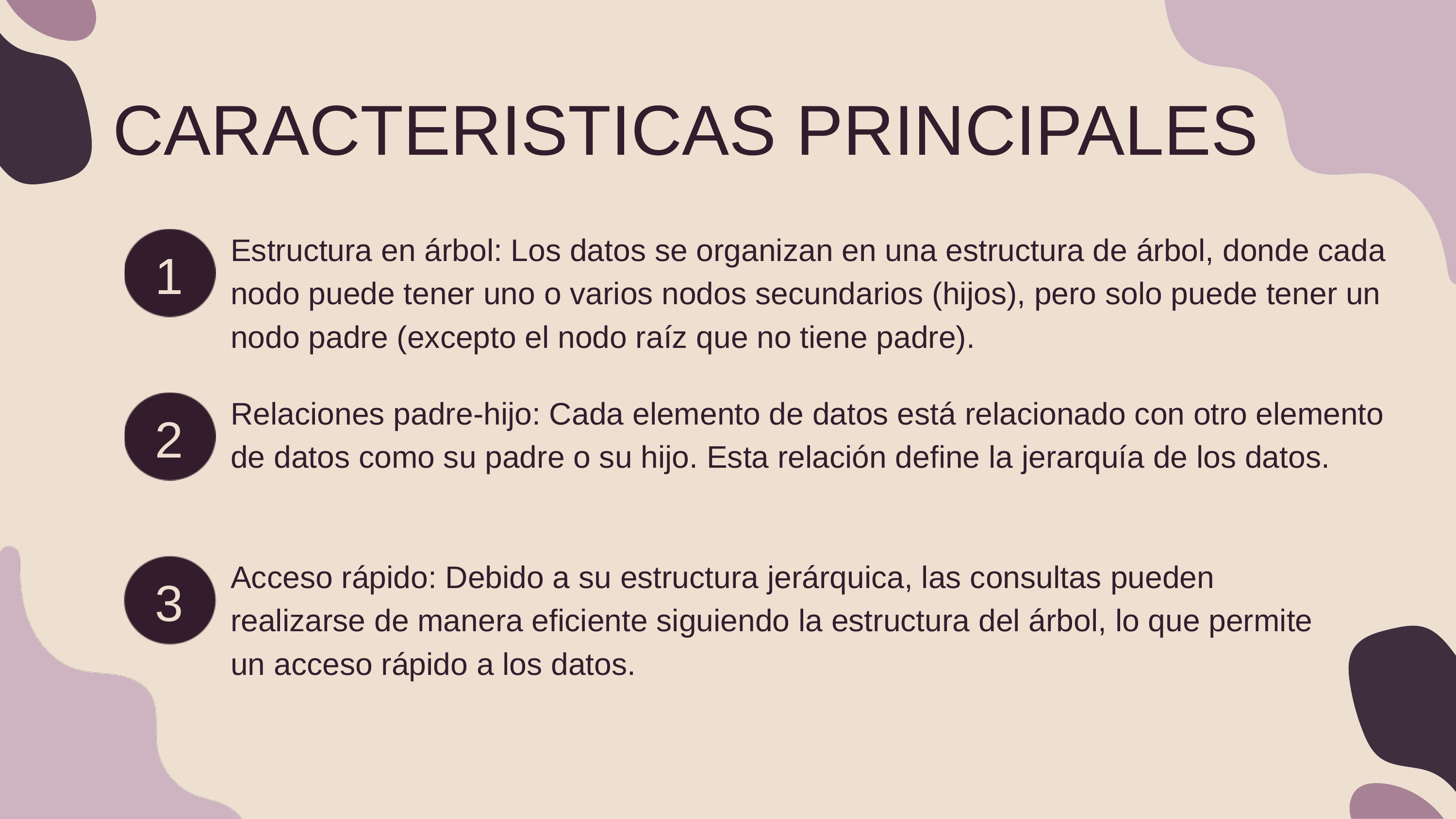

CARACTERISTICAS PRINCIPALES
Estructura en árbol: Los datos se organizan en una estructura de árbol, donde cada nodo puede tener uno o varios nodos secundarios (hijos), pero solo puede tener un nodo padre (excepto el nodo raíz que no tiene padre).

1
Relaciones padre-hijo: Cada elemento de datos está relacionado con otro elemento de datos como su padre o su hijo. Esta relación define la jerarquía de los datos.

2

Acceso rápido: Debido a su estructura jerárquica, las consultas pueden realizarse de manera eficiente siguiendo la estructura del árbol, lo que permite un acceso rápido a los datos.
3